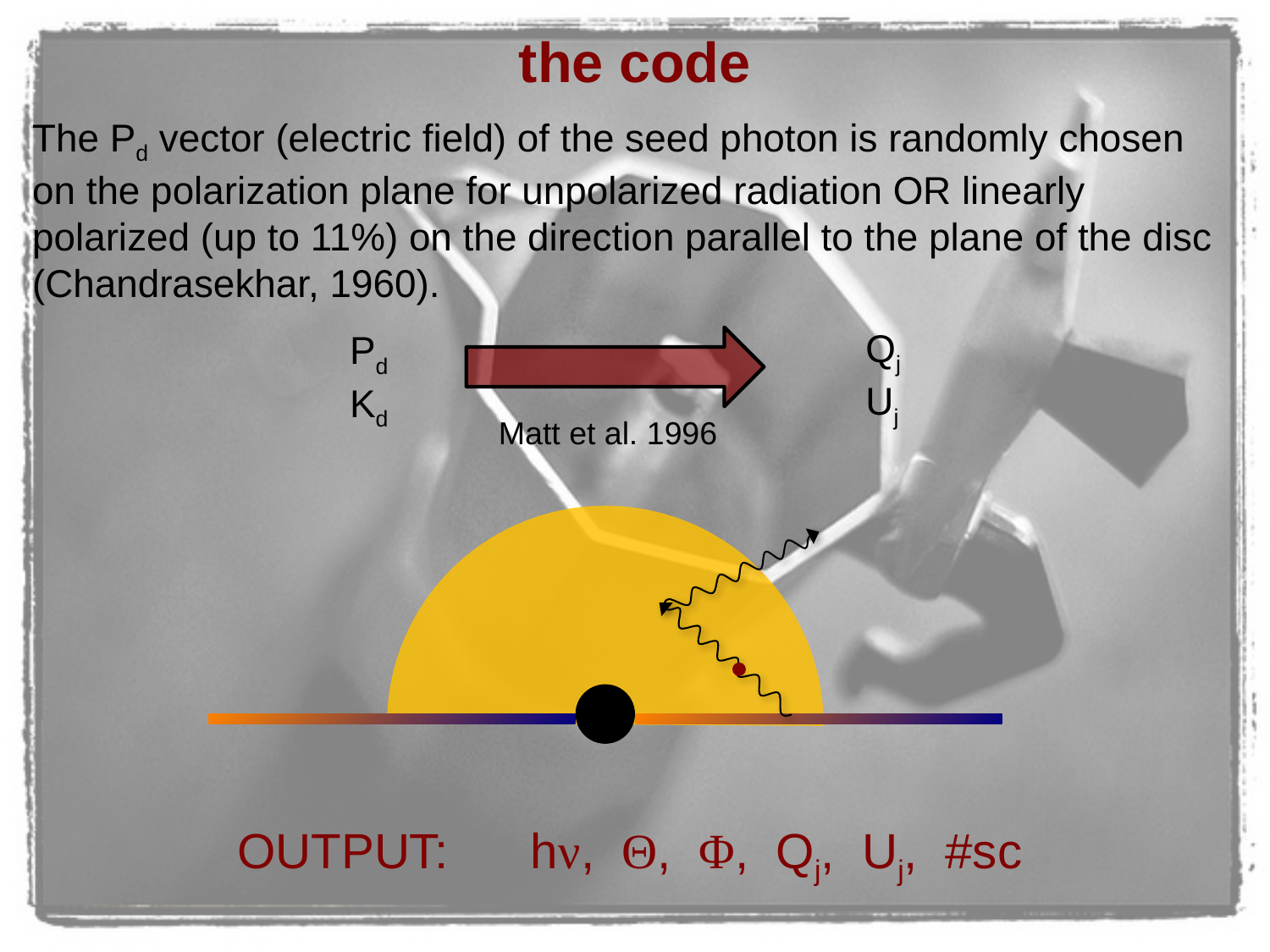

the code
The Pd vector (electric field) of the seed photon is randomly chosen on the polarization plane for unpolarized radiation OR linearly polarized (up to 11%) on the direction parallel to the plane of the disc (Chandrasekhar, 1960).
Qj
Uj
Pd
Kd

Matt et al. 1996

OUTPUT:      hν,  Θ,  Φ,  Qj,  Uj,  #sc